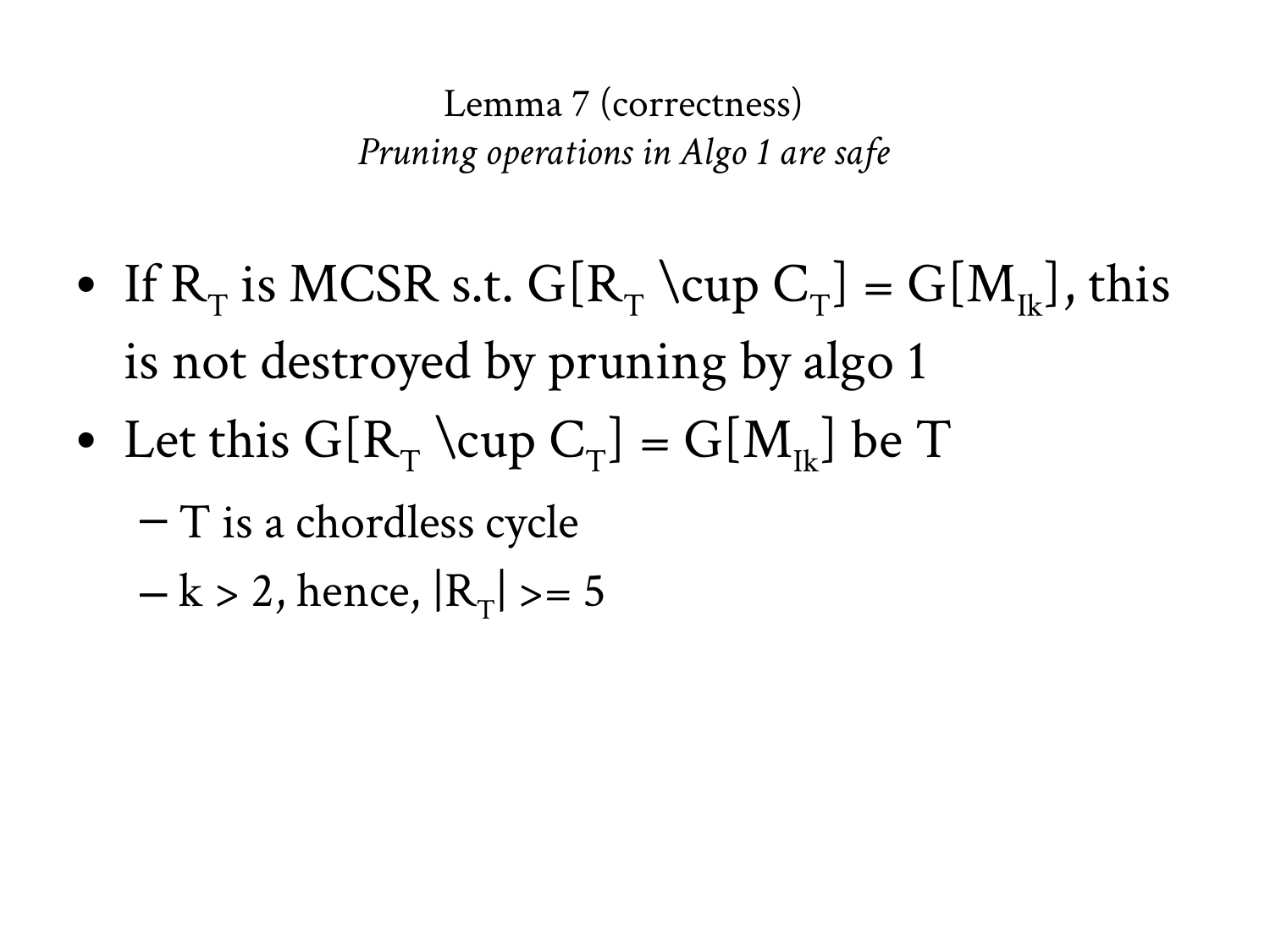

# Lemma 7 (correctness) Pruning operations in Algo 1 are safe
If RT is MCSR s.t. G[RT \cup CT] = G[MIk], this is not destroyed by pruning by algo 1
Let this G[RT \cup CT] = G[MIk] be T
T is a chordless cycle
k > 2, hence, |RT| >= 5